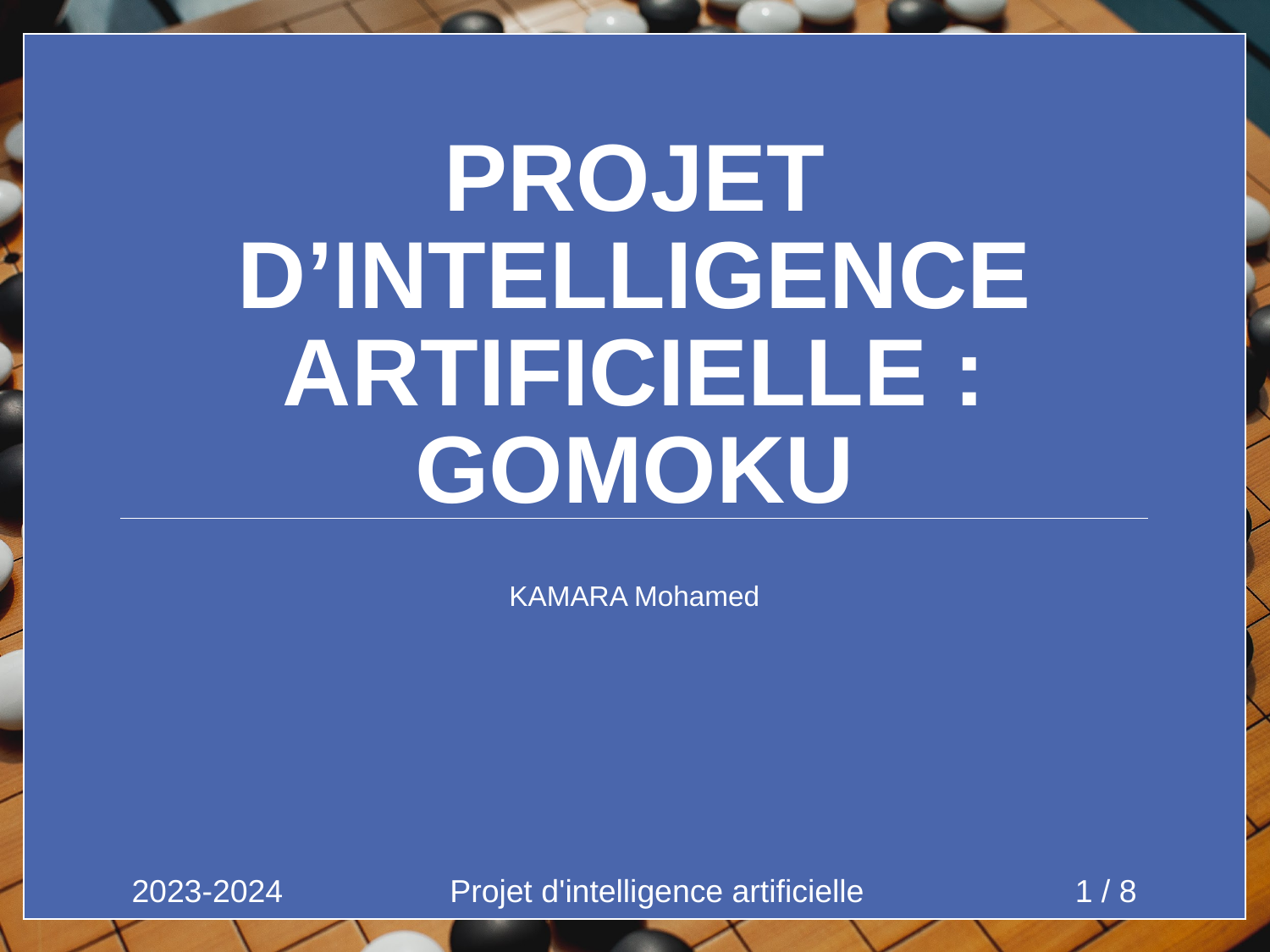

# PROJET D’INTELLIGENCE ARTIFICIELLE : GOMOKU
KAMARA Mohamed
2023-2024
Projet d'intelligence artificielle
1 / 8